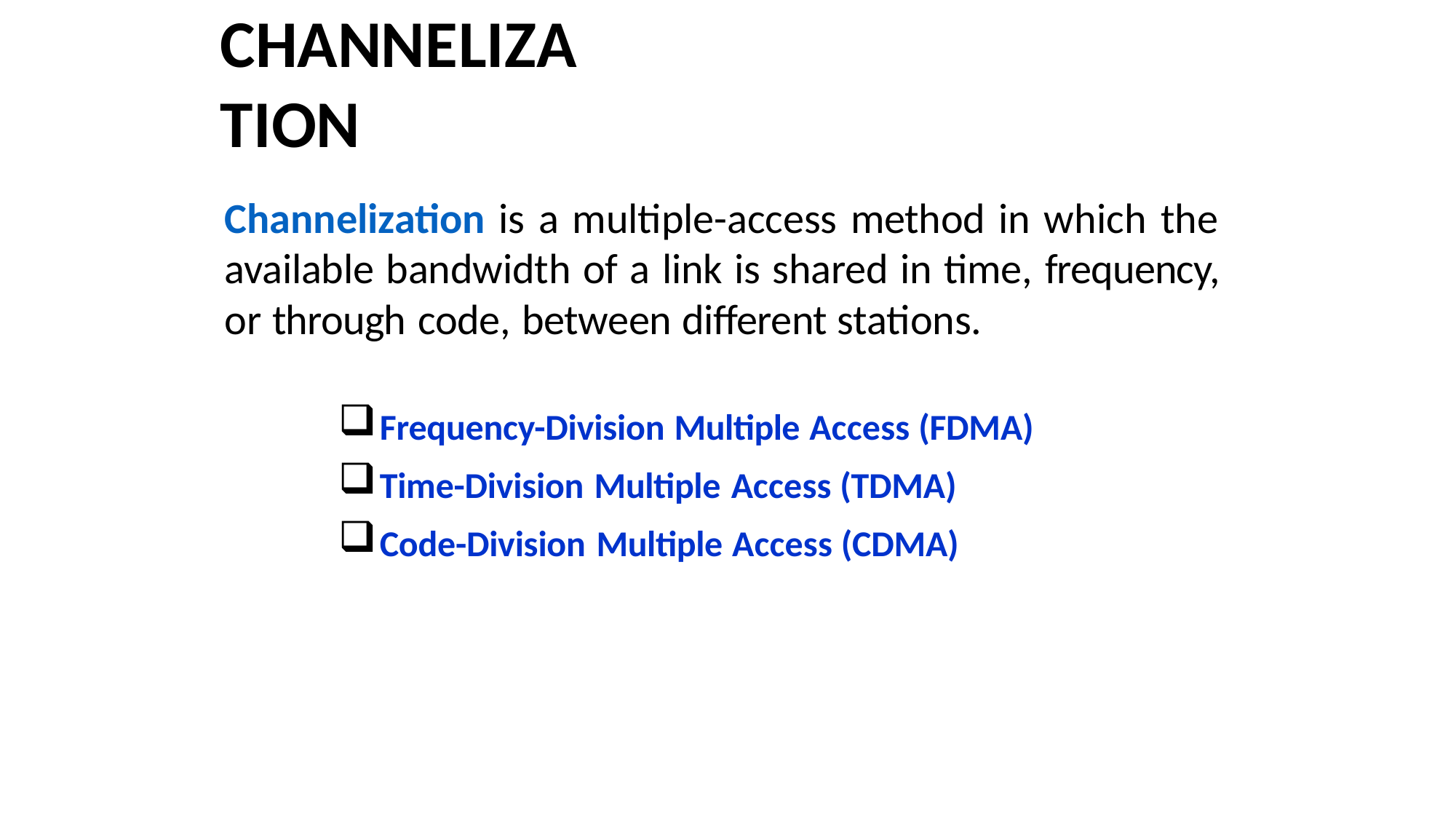

# CHANNELIZATION
Channelization is a multiple-access method in which the  available bandwidth of a link is shared in time, frequency,  or through code, between different stations.

Frequency-Division Multiple Access (FDMA)
Time-Division Multiple Access (TDMA)
Code-Division Multiple Access (CDMA)